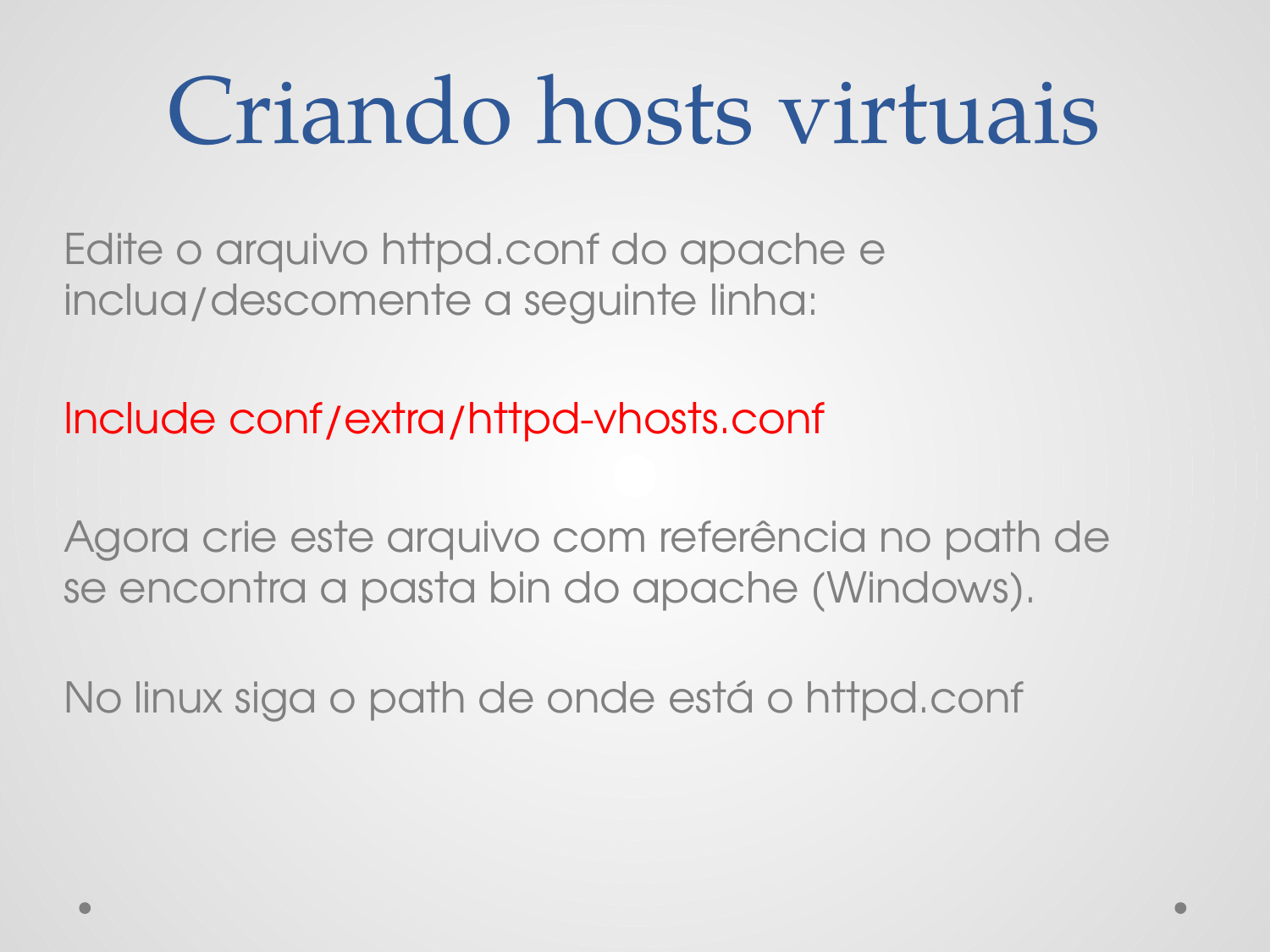

# Edite o arquivo httpd.conf do apache e inclua/descomente a seguinte linha:

Include conf/extra/httpd-vhosts.conf

Agora crie este arquivo com referência no path de
se encontra a pasta bin do apache (Windows).
No linux siga o path de onde está o httpd.conf

Criando hosts virtuais